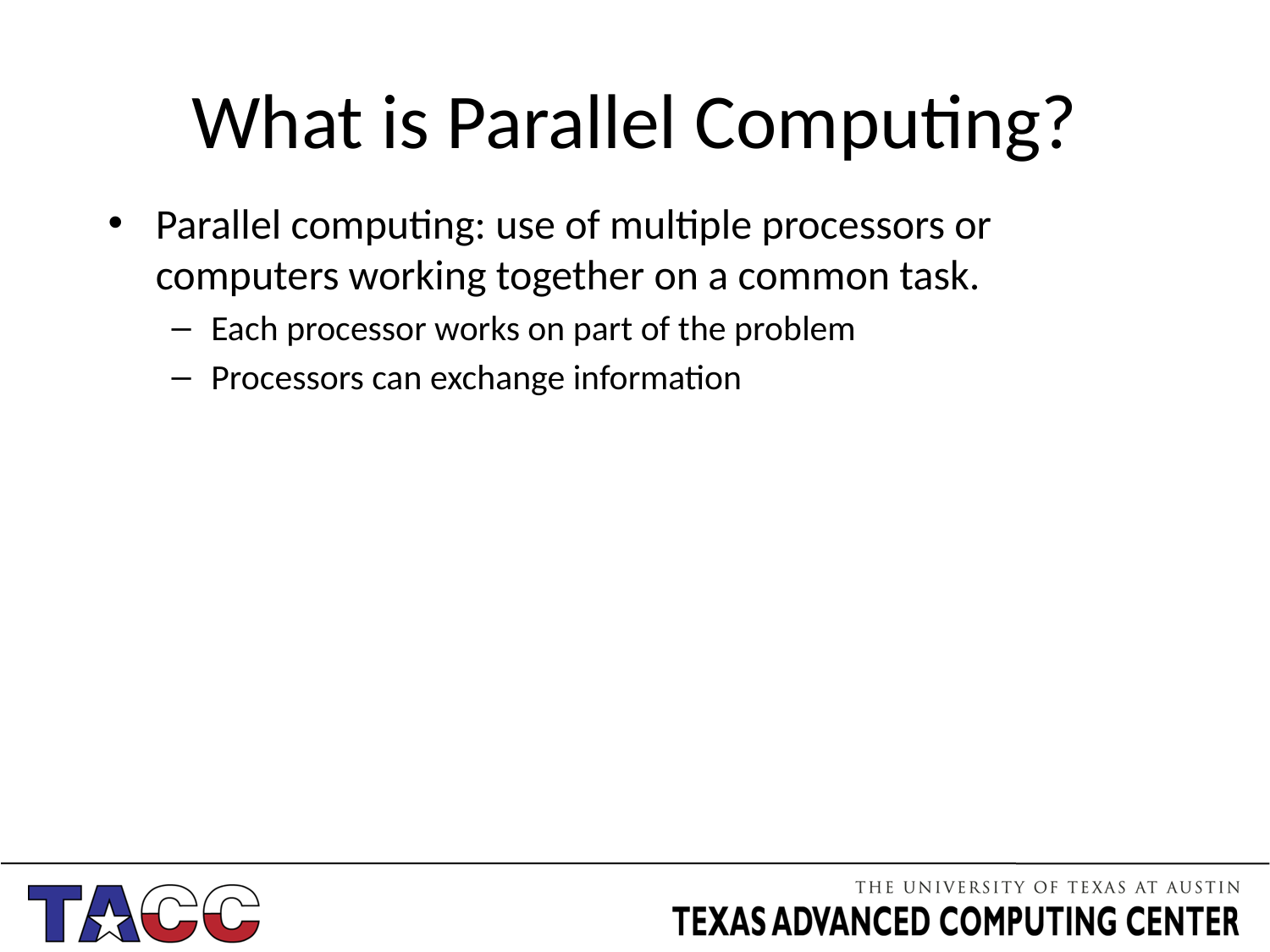

# What is Parallel Computing?
Parallel computing: use of multiple processors or computers working together on a common task.
Each processor works on part of the problem
Processors can exchange information